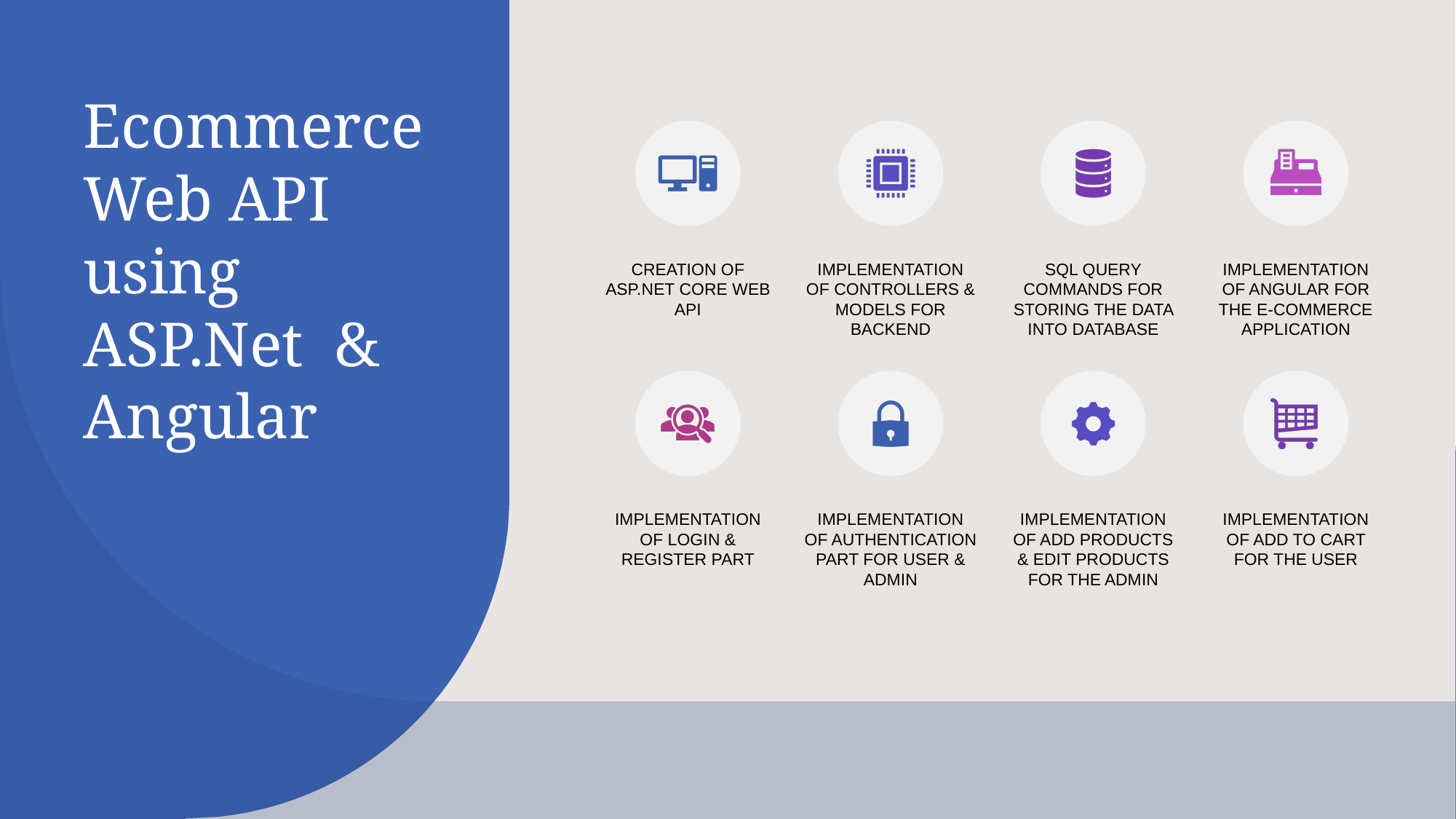

Creation of ASP.Net core web API
Implementation of Controllers & Models for Backend
SQL query commands for storing the data into database
Implementation of Angular for the e-commerce application
Implementation of Login & Register part
Implementation of Authentication part for user & admin
Implementation of add products & edit products for the admin
Implementation of add to cart for the user
# Ecommerce Web API using ASP.Net  & Angular